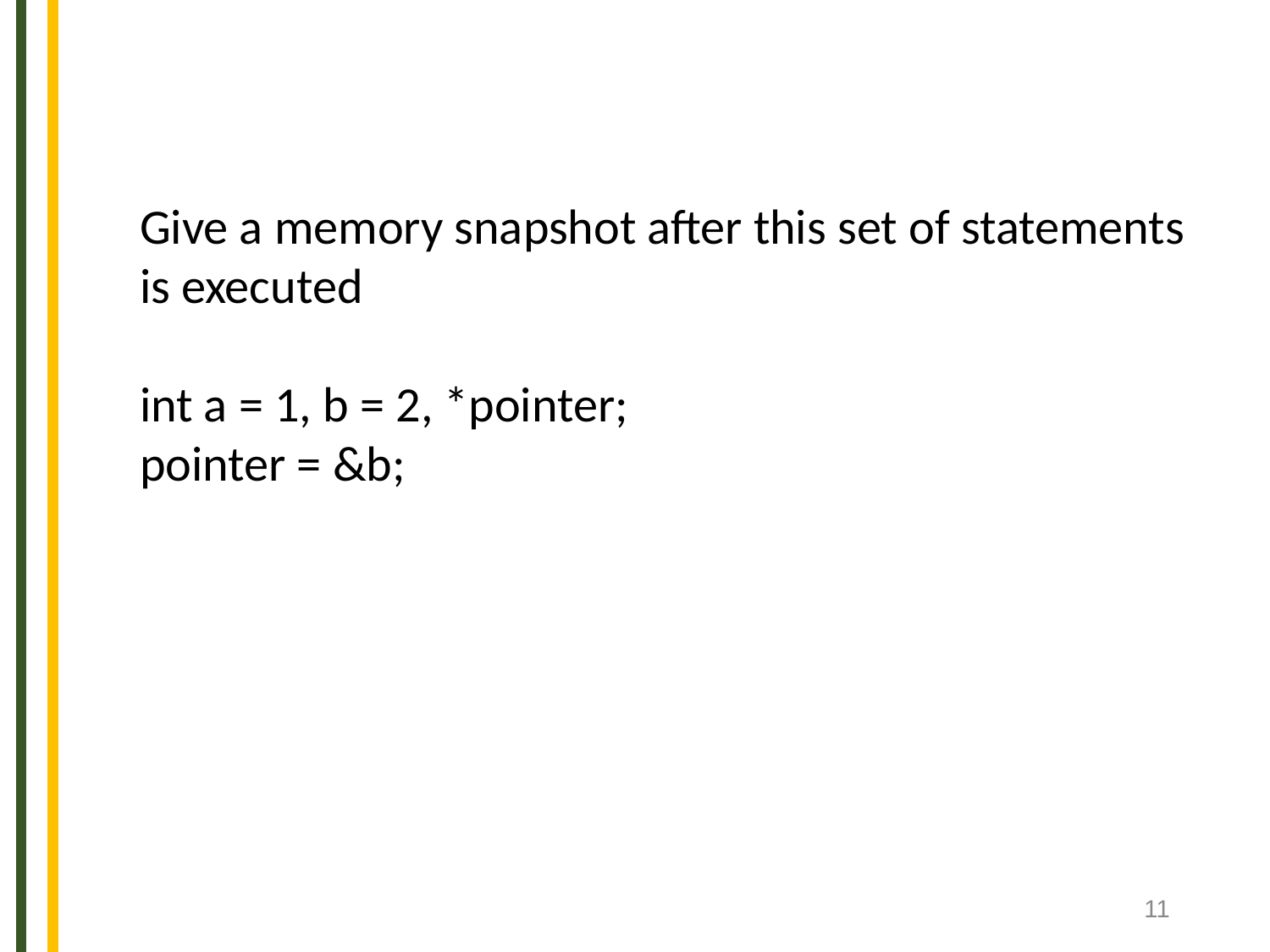

Give a memory snapshot after this set of statements
is executed

int a = 1, b = 2, *pointer;
pointer = &b;

11